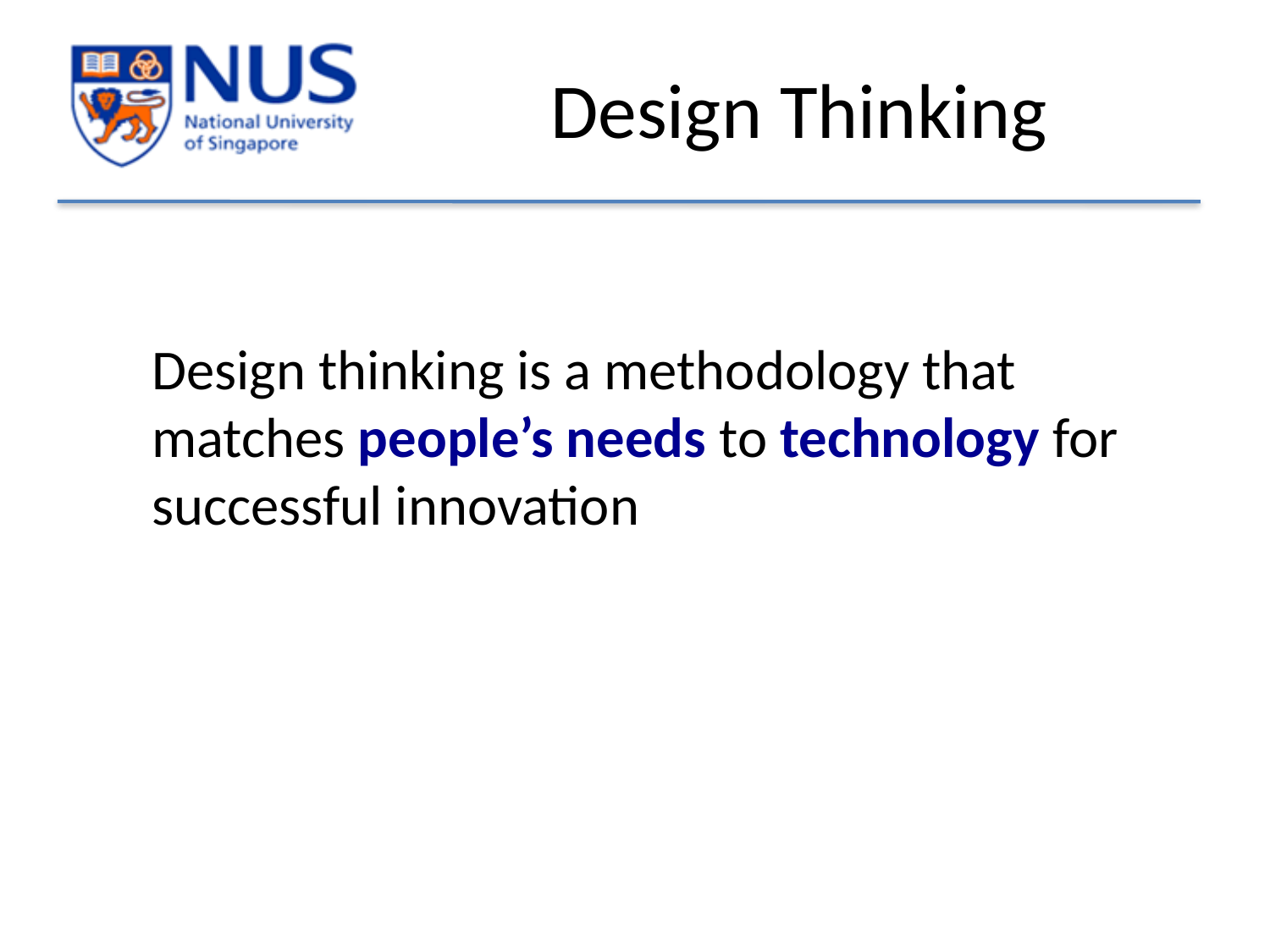

# Design Thinking
Design thinking is a methodology that matches people’s needs to technology for successful innovation